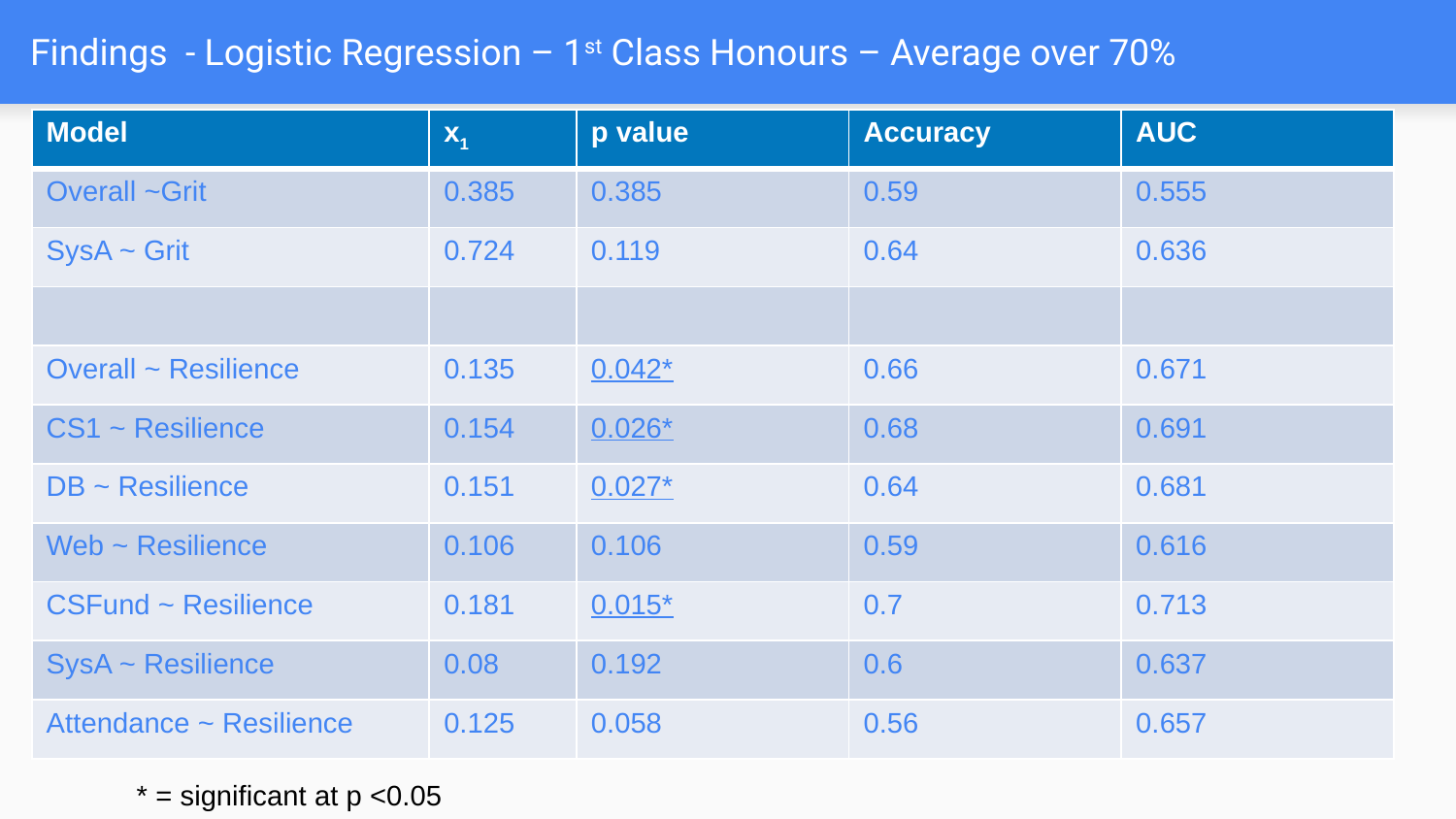

# Findings  - Logistic Regression – 1st Class Honours – Average over 70%
| Model | x1 | p value | Accuracy | AUC |
| --- | --- | --- | --- | --- |
| Overall ~Grit | 0.385 | 0.385 | 0.59 | 0.555 |
| SysA ~ Grit | 0.724 | 0.119 | 0.64 | 0.636 |
|  |  |  |  |  |
| Overall ~ Resilience | 0.135 | 0.042\* | 0.66 | 0.671 |
| CS1 ~ Resilience | 0.154 | 0.026\* | 0.68 | 0.691 |
| DB ~ Resilience | 0.151 | 0.027\* | 0.64 | 0.681 |
| Web ~ Resilience | 0.106 | 0.106 | 0.59 | 0.616 |
| CSFund ~ Resilience | 0.181 | 0.015\* | 0.7 | 0.713 |
| SysA ~ Resilience | 0.08 | 0.192 | 0.6 | 0.637 |
| Attendance ~ Resilience | 0.125 | 0.058 | 0.56 | 0.657 |
* = significant at p <0.05